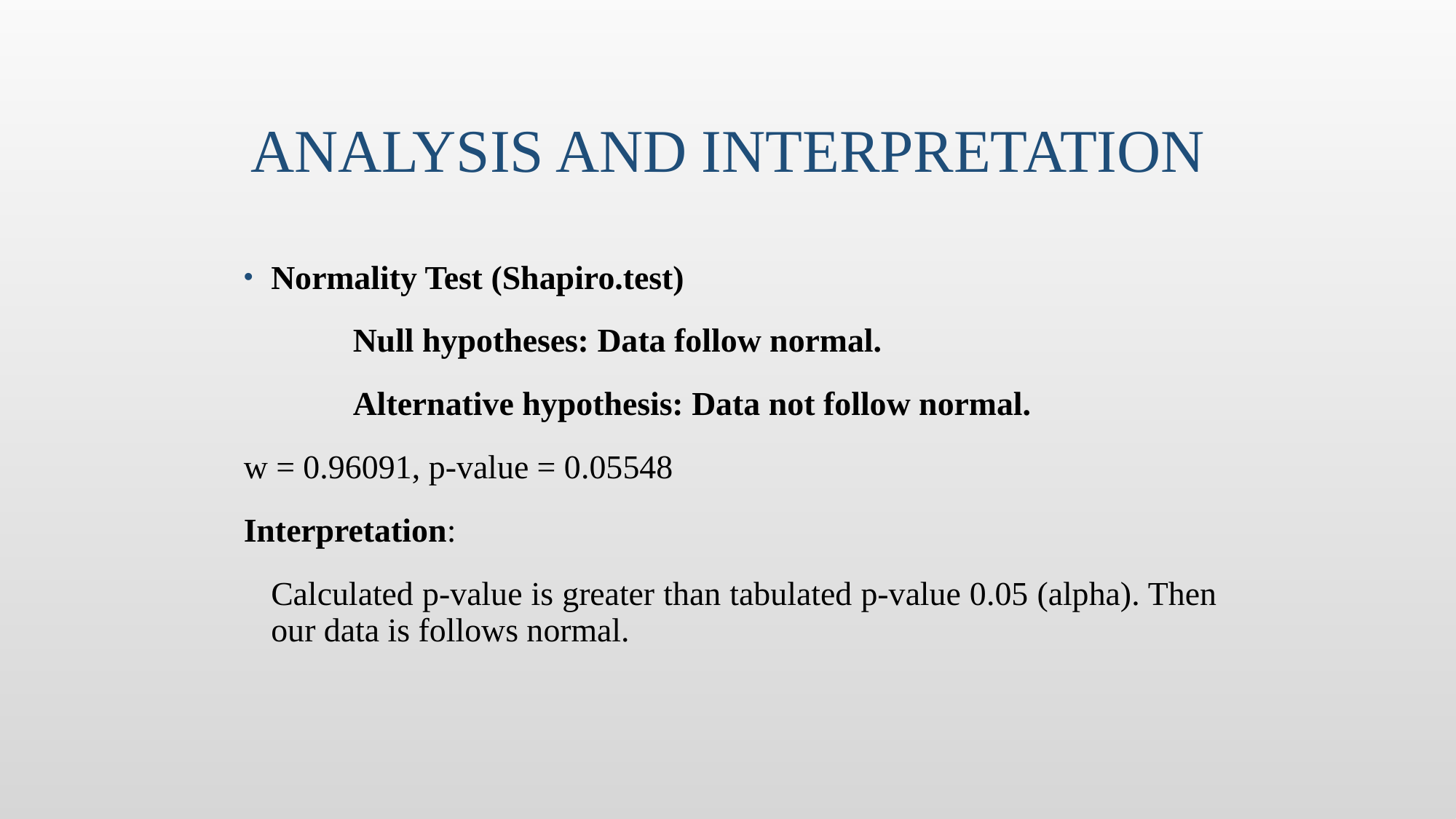

# Analysis and Interpretation
Normality Test (Shapiro.test)
 	Null hypotheses: Data follow normal.
	Alternative hypothesis: Data not follow normal.
w = 0.96091, p-value = 0.05548
Interpretation:
	Calculated p-value is greater than tabulated p-value 0.05 (alpha). Then our data is follows normal.